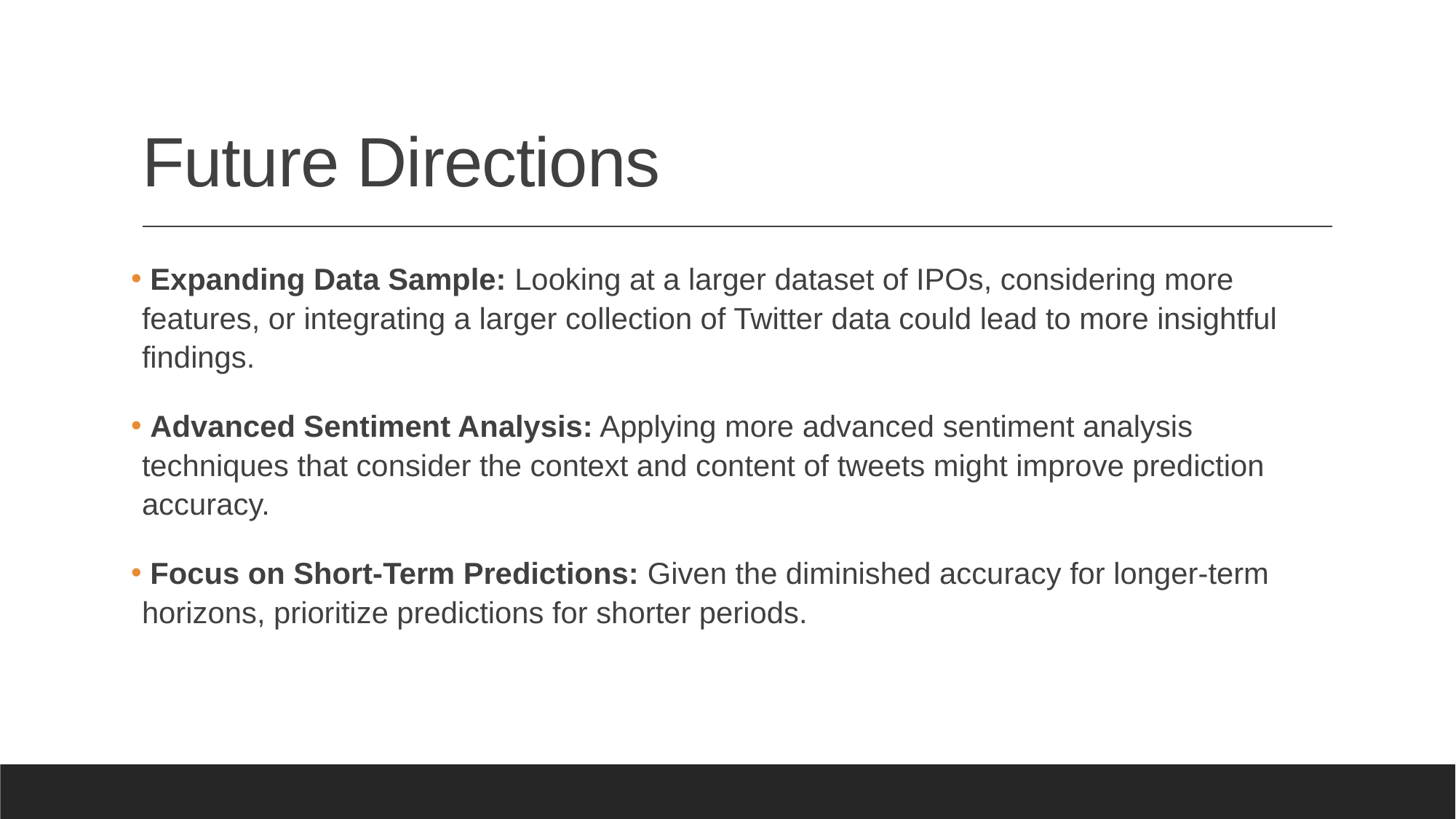

# Future Directions
 Expanding Data Sample: Looking at a larger dataset of IPOs, considering more features, or integrating a larger collection of Twitter data could lead to more insightful findings.
 Advanced Sentiment Analysis: Applying more advanced sentiment analysis techniques that consider the context and content of tweets might improve prediction accuracy.
 Focus on Short-Term Predictions: Given the diminished accuracy for longer-term horizons, prioritize predictions for shorter periods.